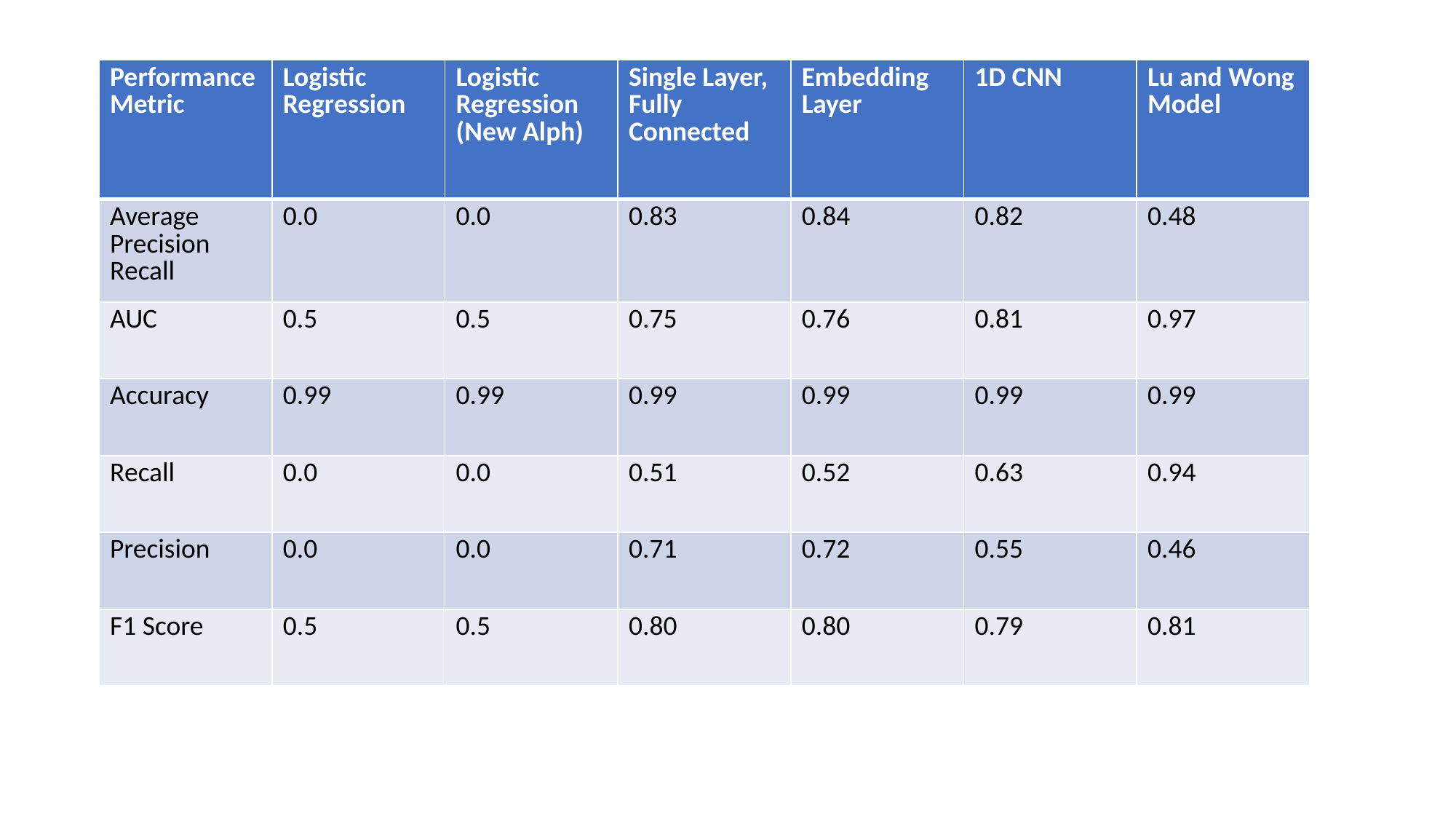

| Performance Metric | Logistic Regression | Logistic Regression (New Alph) | Single Layer, Fully Connected | Embedding Layer | 1D CNN | Lu and Wong Model |
| --- | --- | --- | --- | --- | --- | --- |
| Average Precision Recall | 0.0 | 0.0 | 0.83 | 0.84 | 0.82 | 0.48 |
| AUC | 0.5 | 0.5 | 0.75 | 0.76 | 0.81 | 0.97 |
| Accuracy | 0.99 | 0.99 | 0.99 | 0.99 | 0.99 | 0.99 |
| Recall | 0.0 | 0.0 | 0.51 | 0.52 | 0.63 | 0.94 |
| Precision | 0.0 | 0.0 | 0.71 | 0.72 | 0.55 | 0.46 |
| F1 Score | 0.5 | 0.5 | 0.80 | 0.80 | 0.79 | 0.81 |